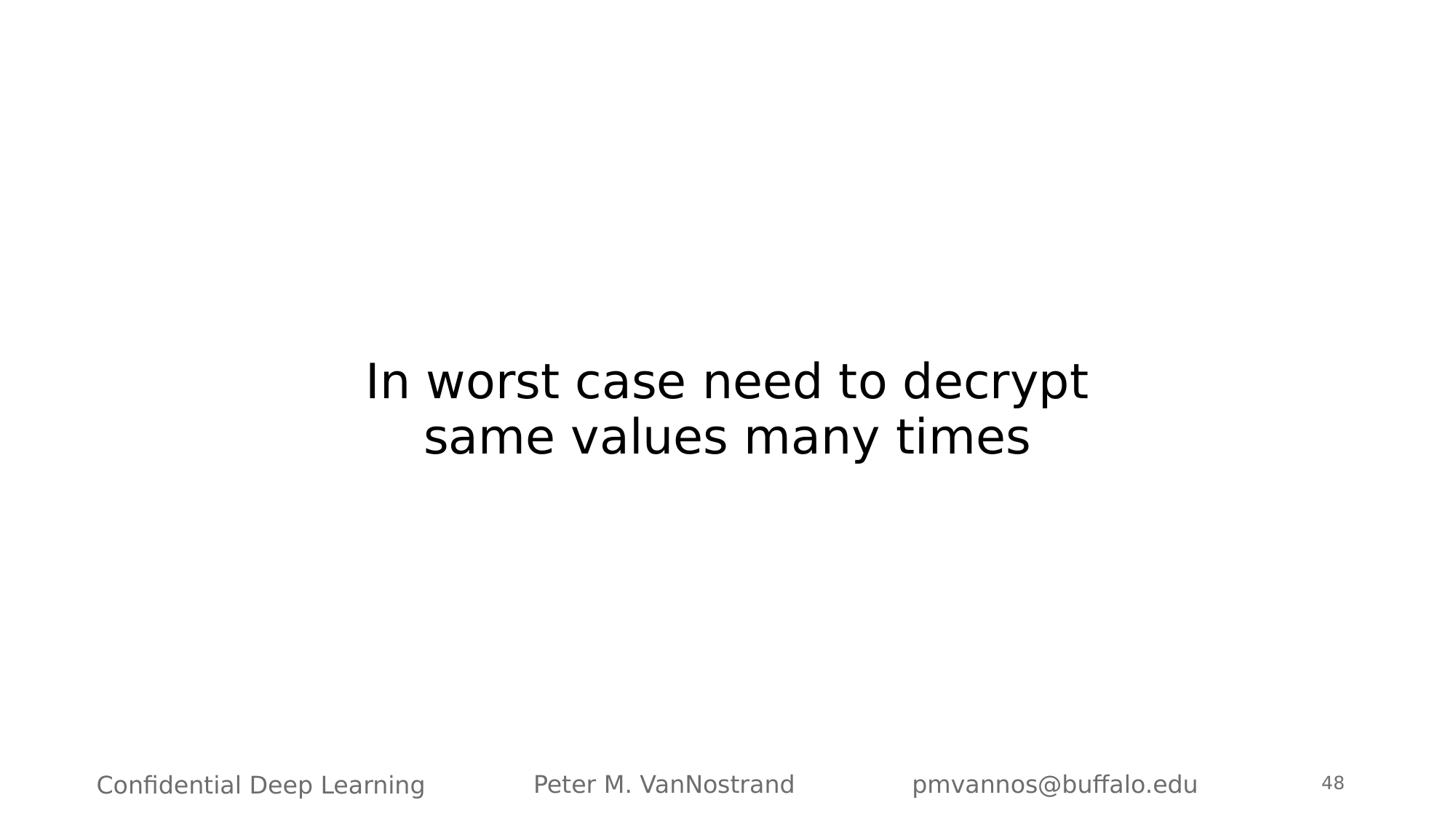

In worst case need to decrypt same values many times
48